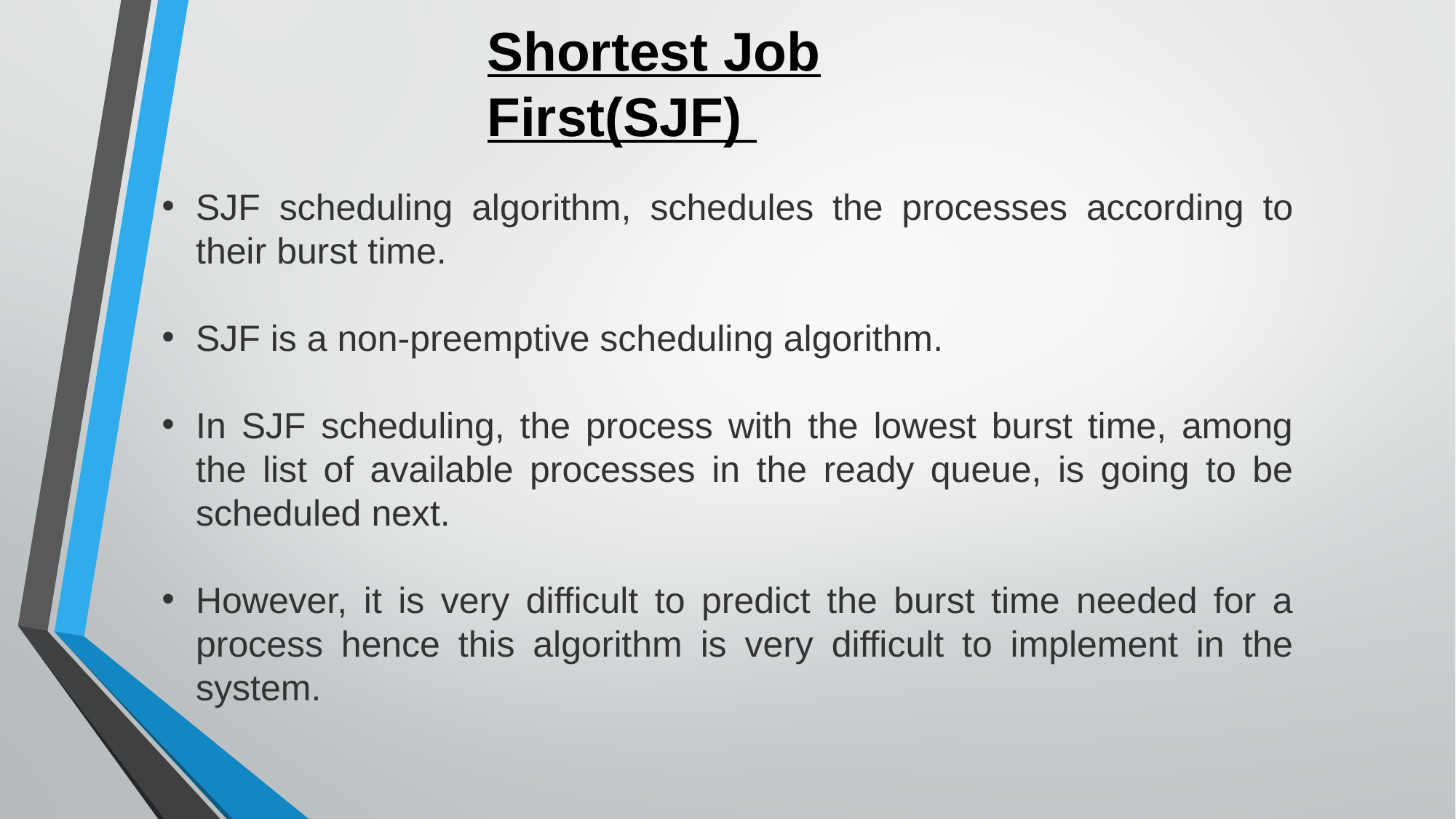

Shortest Job First(SJF)
SJF scheduling algorithm, schedules the processes according to their burst time.

SJF is a non-preemptive scheduling algorithm.

In SJF scheduling, the process with the lowest burst time, among the list of available processes in the ready queue, is going to be scheduled next.

However, it is very difficult to predict the burst time needed for a process hence this algorithm is very difficult to implement in the system.